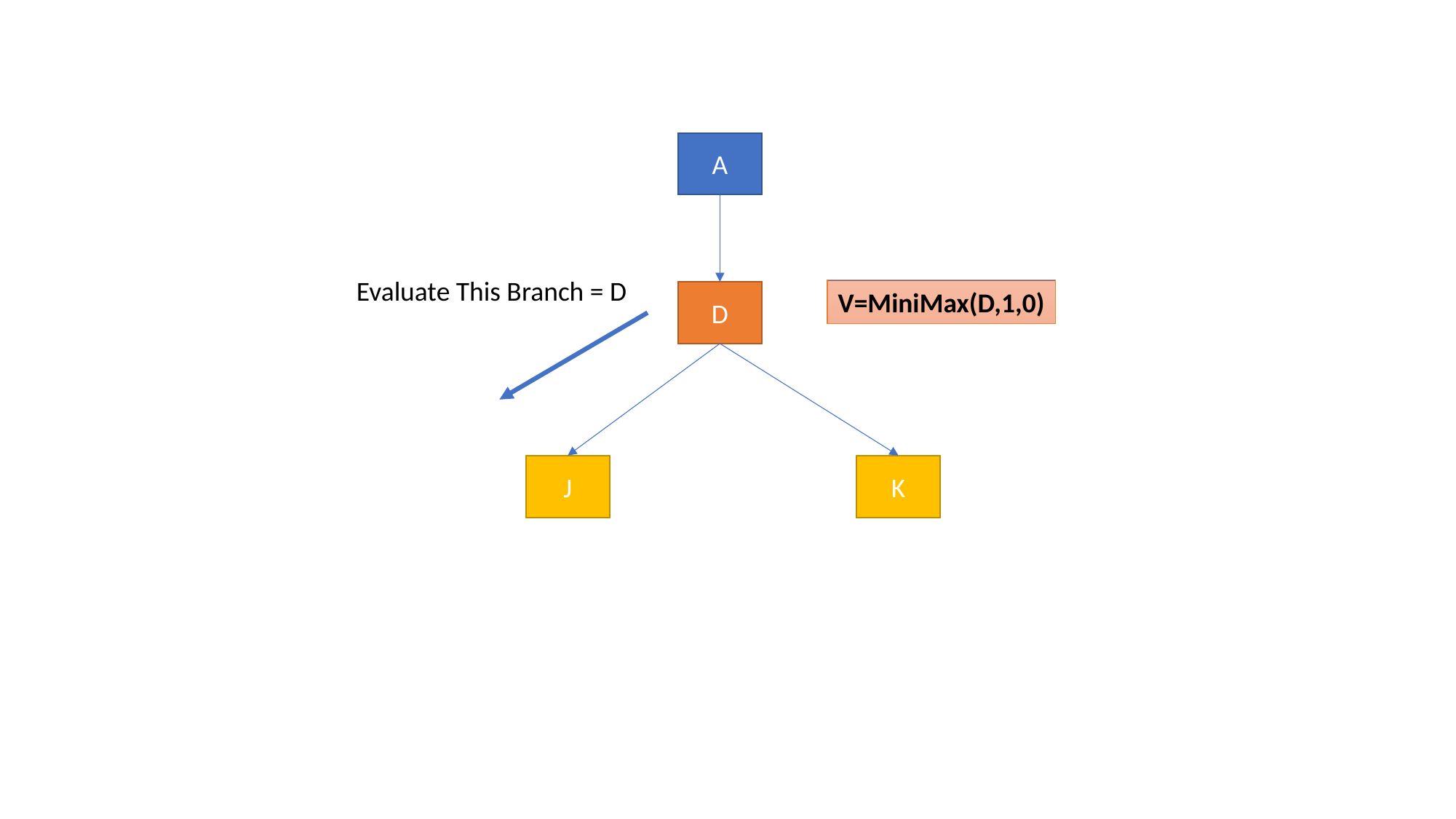

A
Evaluate This Branch = D
V=MiniMax(D,1,0)
D
J
K